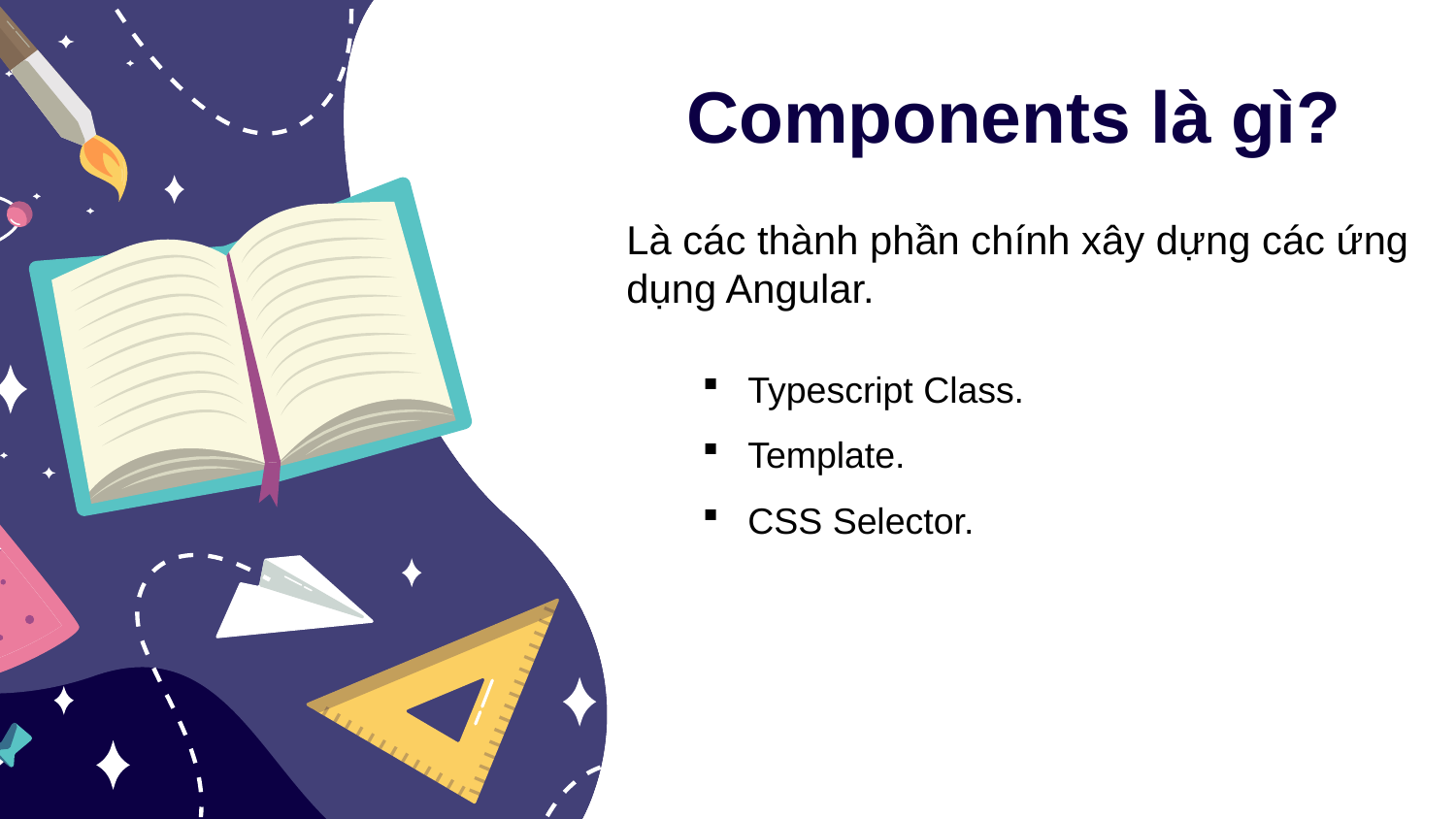

# Components là gì?

Là các thành phần chính xây dựng các ứng dụng Angular.

Typescript Class.
Template.
CSS Selector.